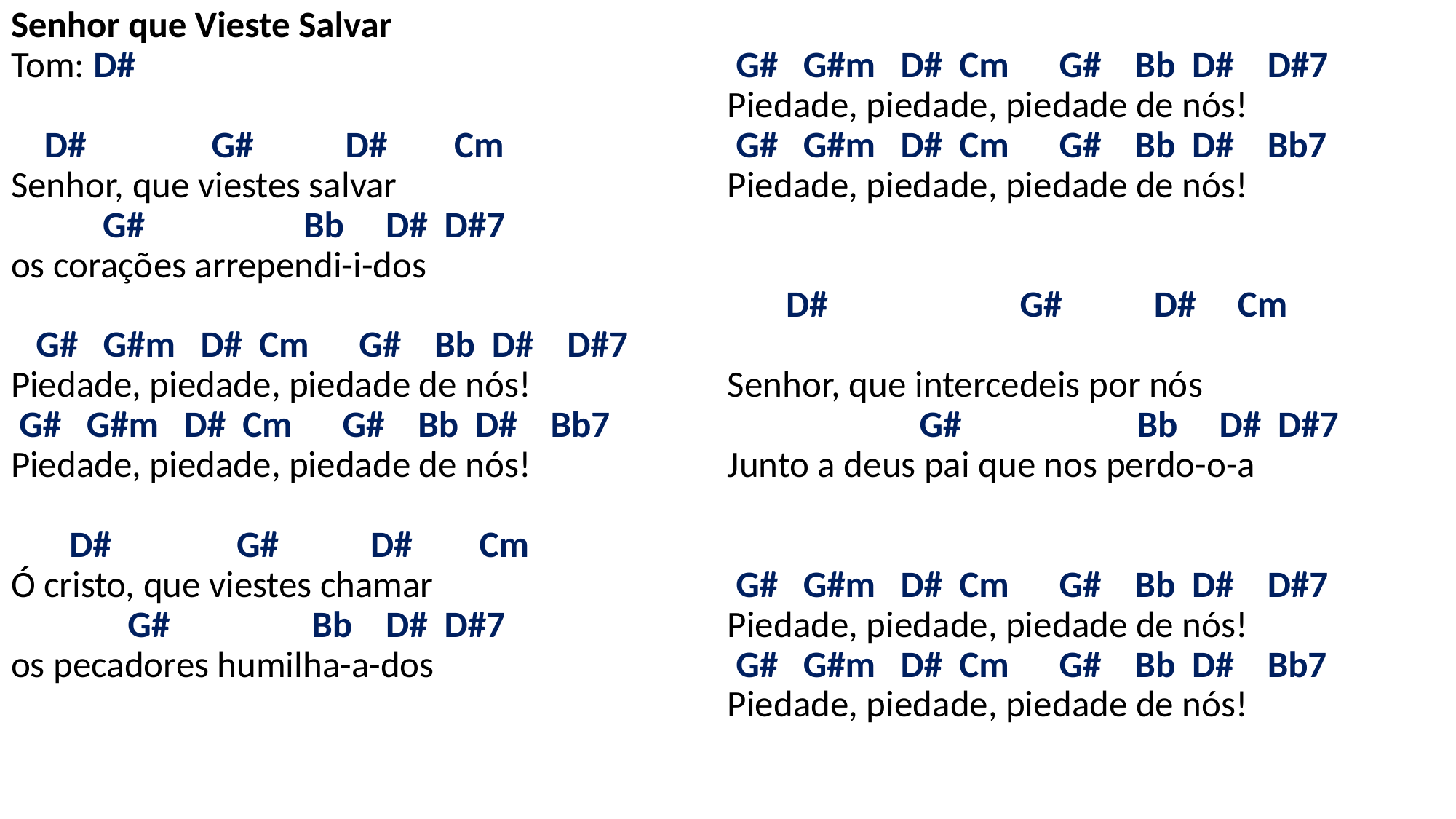

# Senhor que Vieste Salvar Tom: D# D#               G#           D#        Cm Senhor, que viestes salvar G#                   Bb     D#  D#7 os corações arrependi-i-dos G#   G#m   D#  Cm      G#    Bb  D#    D#7 Piedade, piedade, piedade de nós! G#   G#m   D#  Cm      G#    Bb  D#    Bb7 Piedade, piedade, piedade de nós! D#               G#           D#        Cm Ó cristo, que viestes chamar G#                 Bb    D#  D#7 os pecadores humilha-a-dos G#   G#m   D#  Cm      G#    Bb  D#    D#7 Piedade, piedade, piedade de nós! G#   G#m   D#  Cm      G#    Bb  D#    Bb7 Piedade, piedade, piedade de nós! D#                       G#           D#     Cm Senhor, que intercedeis por nós G#                     Bb     D#  D#7 Junto a deus pai que nos perdo-o-a G#   G#m   D#  Cm      G#    Bb  D#    D#7 Piedade, piedade, piedade de nós! G#   G#m   D#  Cm      G#    Bb  D#    Bb7 Piedade, piedade, piedade de nós!